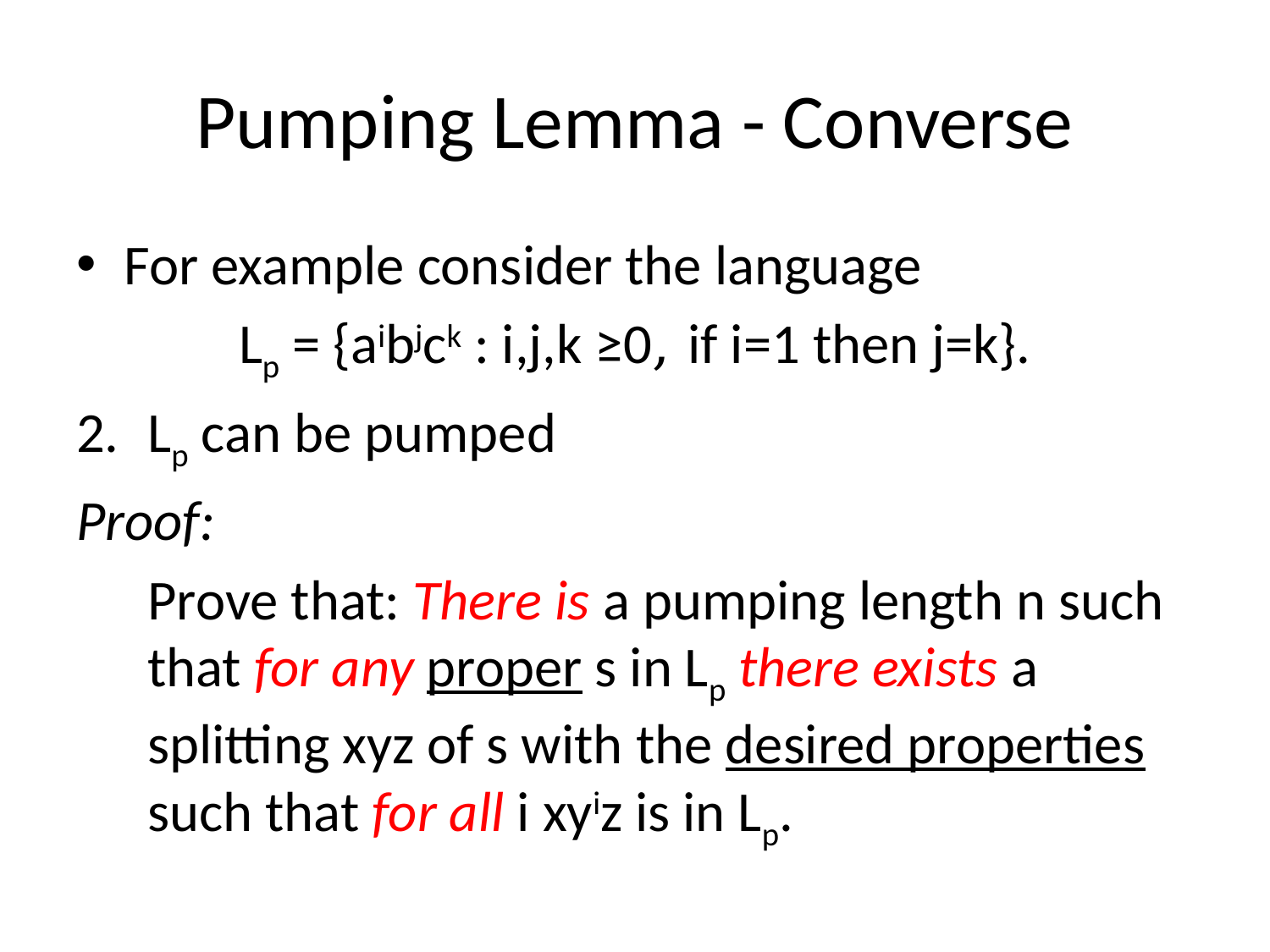

# Pumping Lemma - Converse
For example consider the language
Lp = {aibjck : i,j,k ≥0, if i=1 then j=k}.
2.	Lp can be pumped
Proof:
	Prove that: There is a pumping length n such that for any proper s in Lp there exists a splitting xyz of s with the desired properties such that for all i xyiz is in Lp.